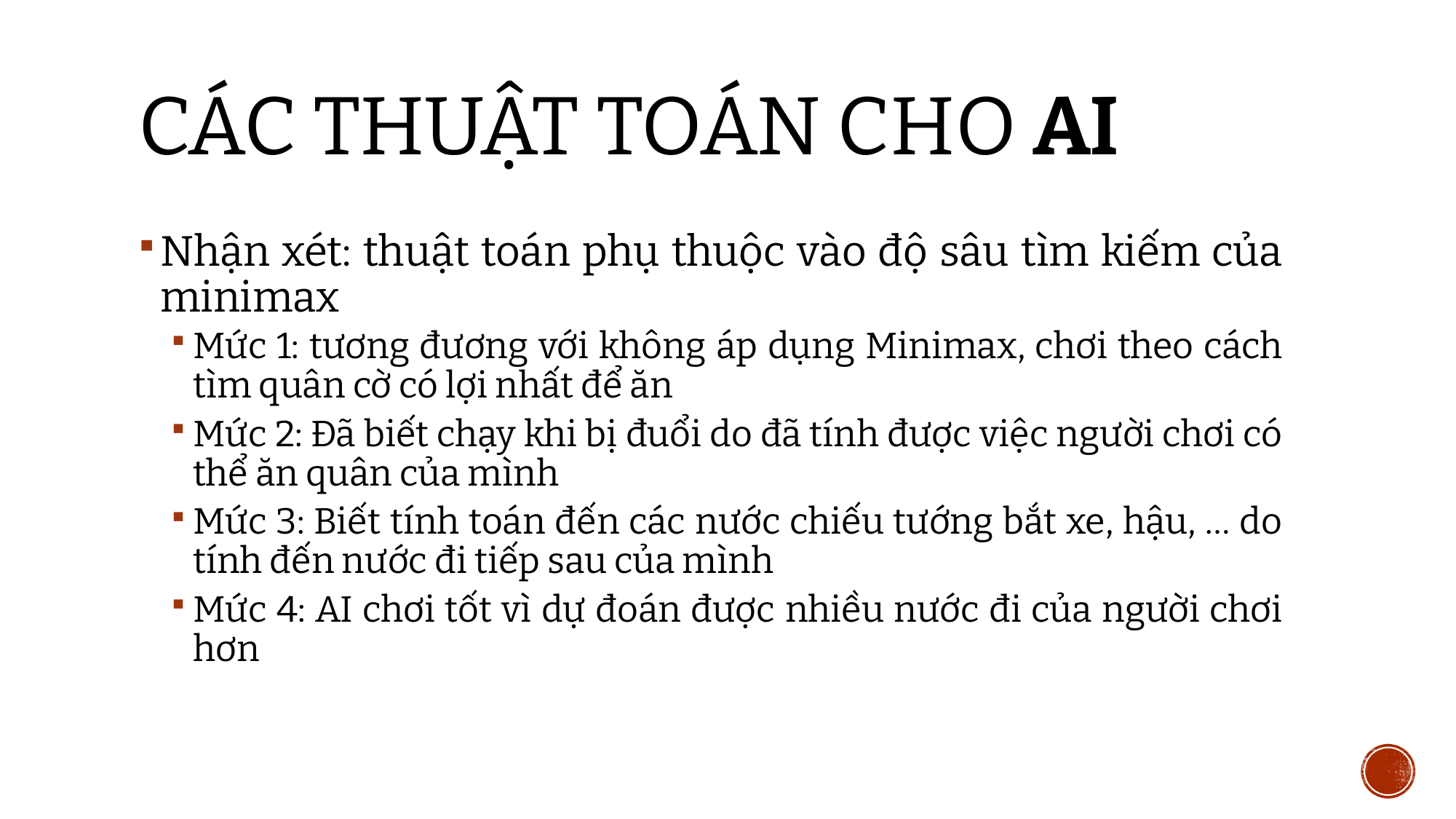

# Các Thuật toán cho AI
Nhận xét: thuật toán phụ thuộc vào độ sâu tìm kiếm của minimax
Mức 1: tương đương với không áp dụng Minimax, chơi theo cách tìm quân cờ có lợi nhất để ăn
Mức 2: Đã biết chạy khi bị đuổi do đã tính được việc người chơi có thể ăn quân của mình
Mức 3: Biết tính toán đến các nước chiếu tướng bắt xe, hậu, … do tính đến nước đi tiếp sau của mình
Mức 4: AI chơi tốt vì dự đoán được nhiều nước đi của người chơi hơn